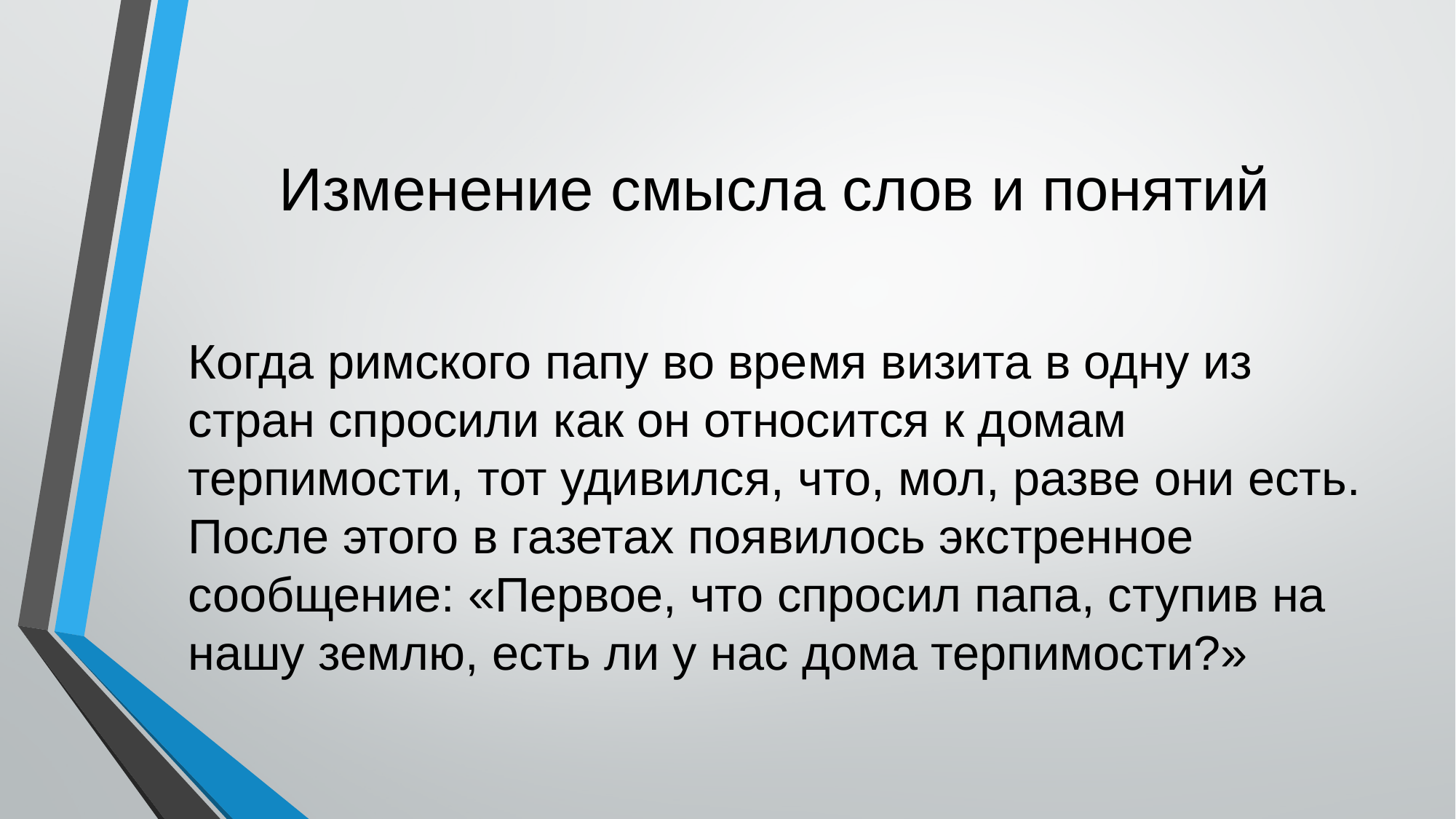

# Изменение смысла слов и понятий
Когда римского папу во время визита в одну из стран спросили как он относится к домам терпимости, тот удивился, что, мол, разве они есть. После этого в газетах появилось экстренное сообщение: «Первое, что спросил папа, ступив на нашу землю, есть ли у нас дома терпимости?»